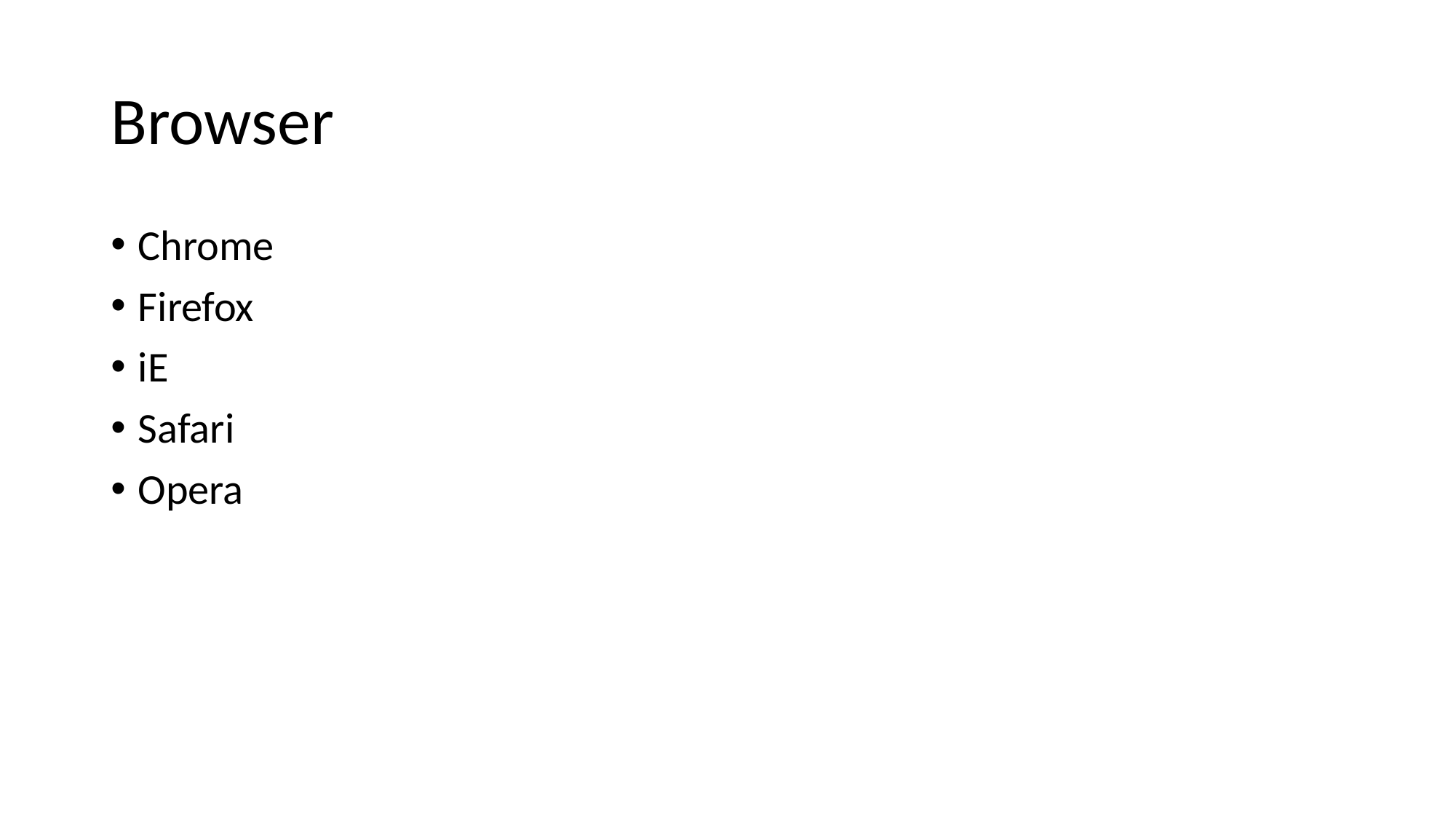

# Browser
Chrome
Firefox
iE
Safari
Opera